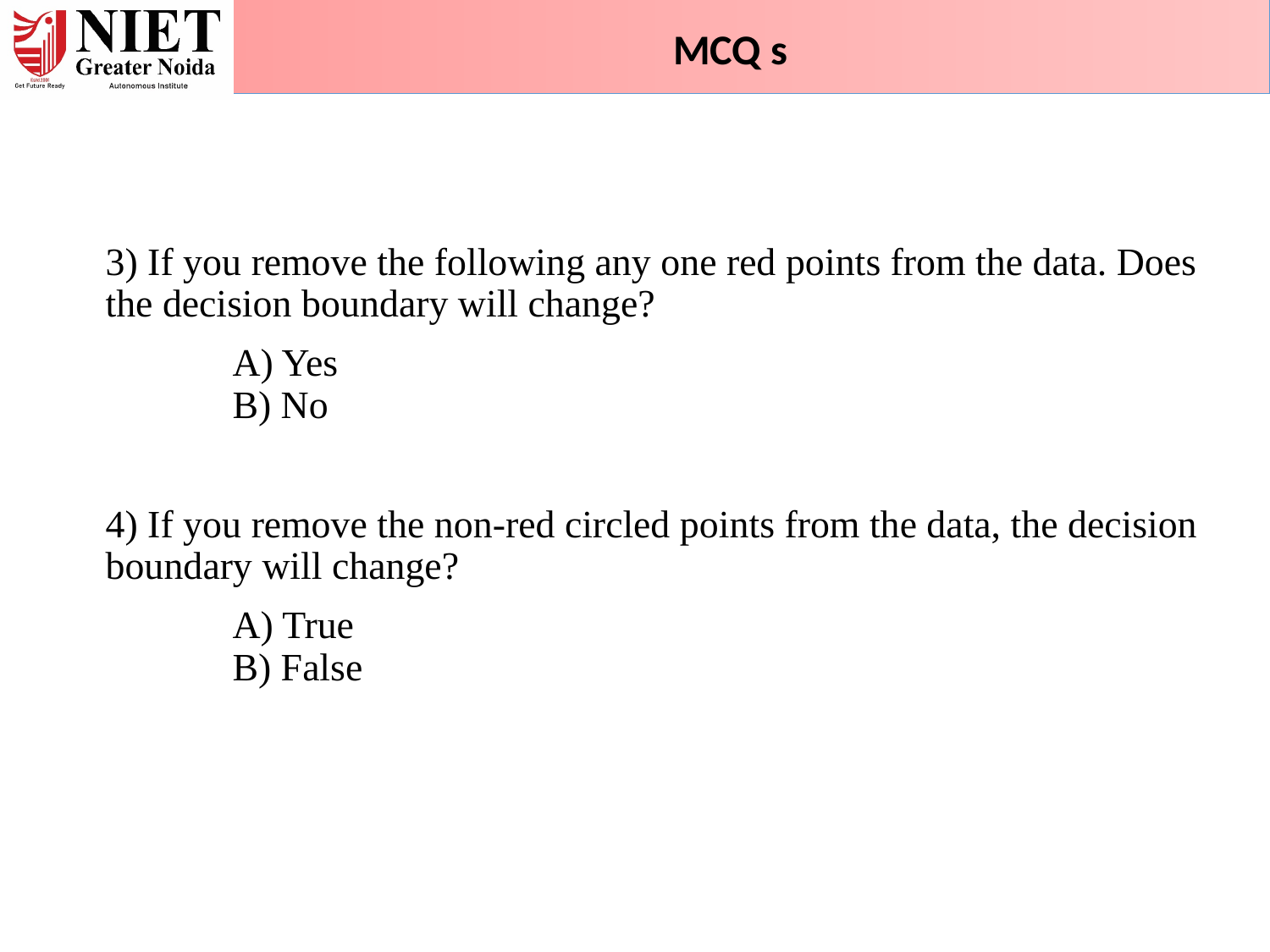

MCQ s

3) If you remove the following any one red points from the data. Does the decision boundary will change?
	A) Yes
	B) No

4) If you remove the non-red circled points from the data, the decision boundary will change?
	A) True
	B) False